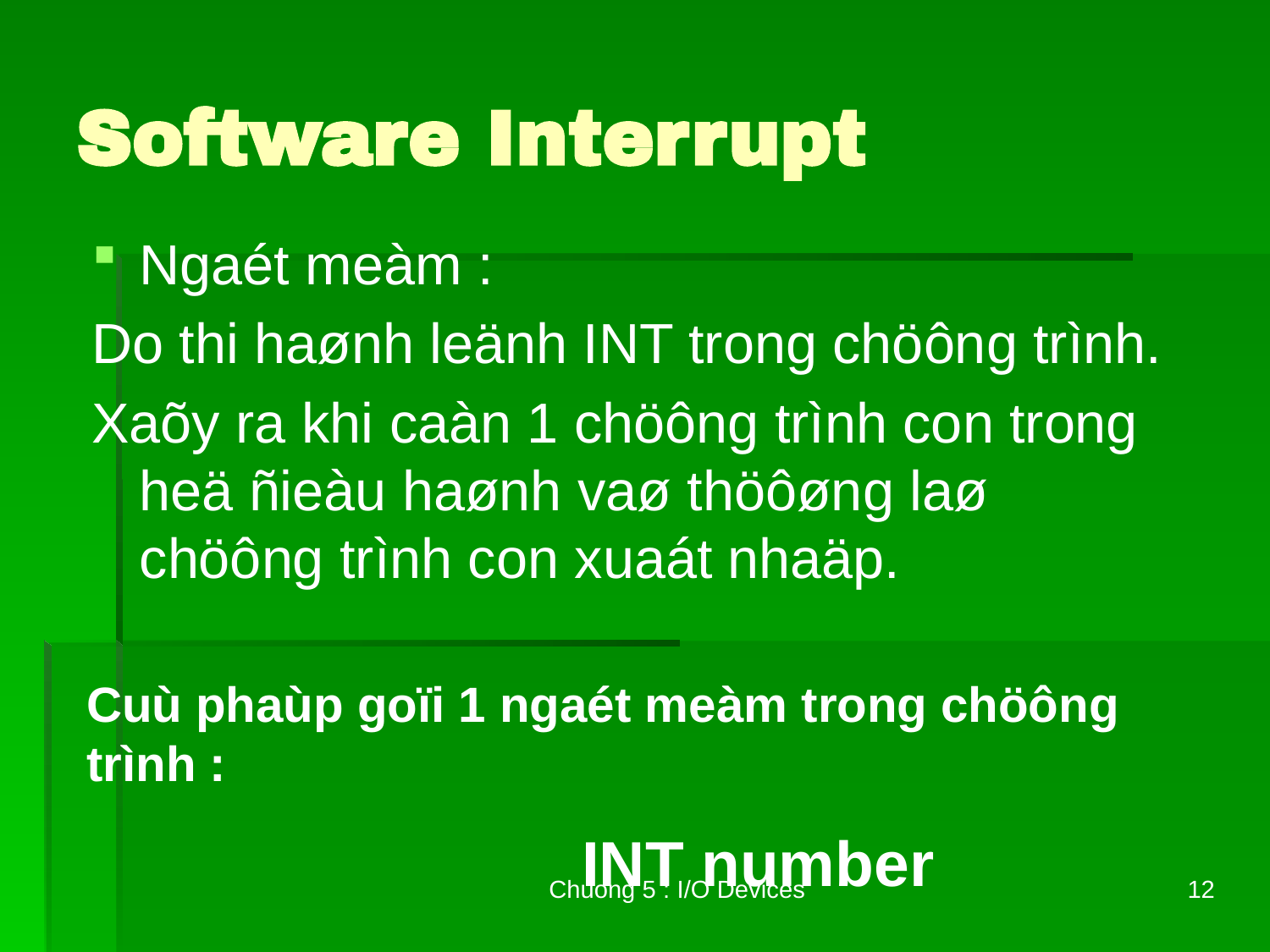

# Software Interrupt
Ngaét meàm :
Do thi haønh leänh INT trong chöông trình.
Xaõy ra khi caàn 1 chöông trình con trong heä ñieàu haønh vaø thöôøng laø chöông trình con xuaát nhaäp.
Cuù phaùp goïi 1 ngaét meàm trong chöông trình :
                                    INT number
Chuong 5 : I/O Devices
12